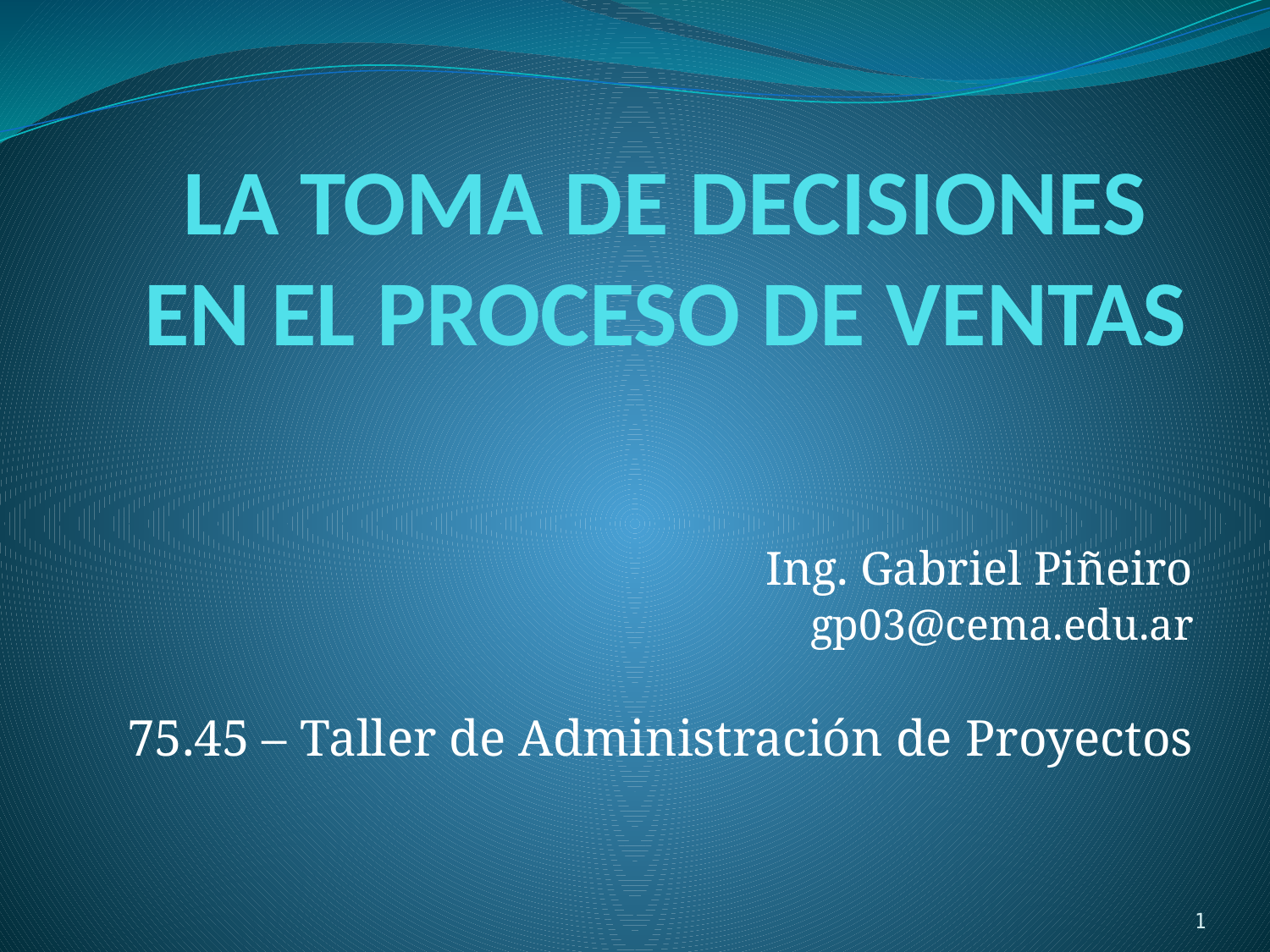

# LA TOMA DE DECISIONES EN EL PROCESO DE VENTAS
Ing. Gabriel Piñeiro
gp03@cema.edu.ar

75.45 – Taller de Administración de Proyectos
1